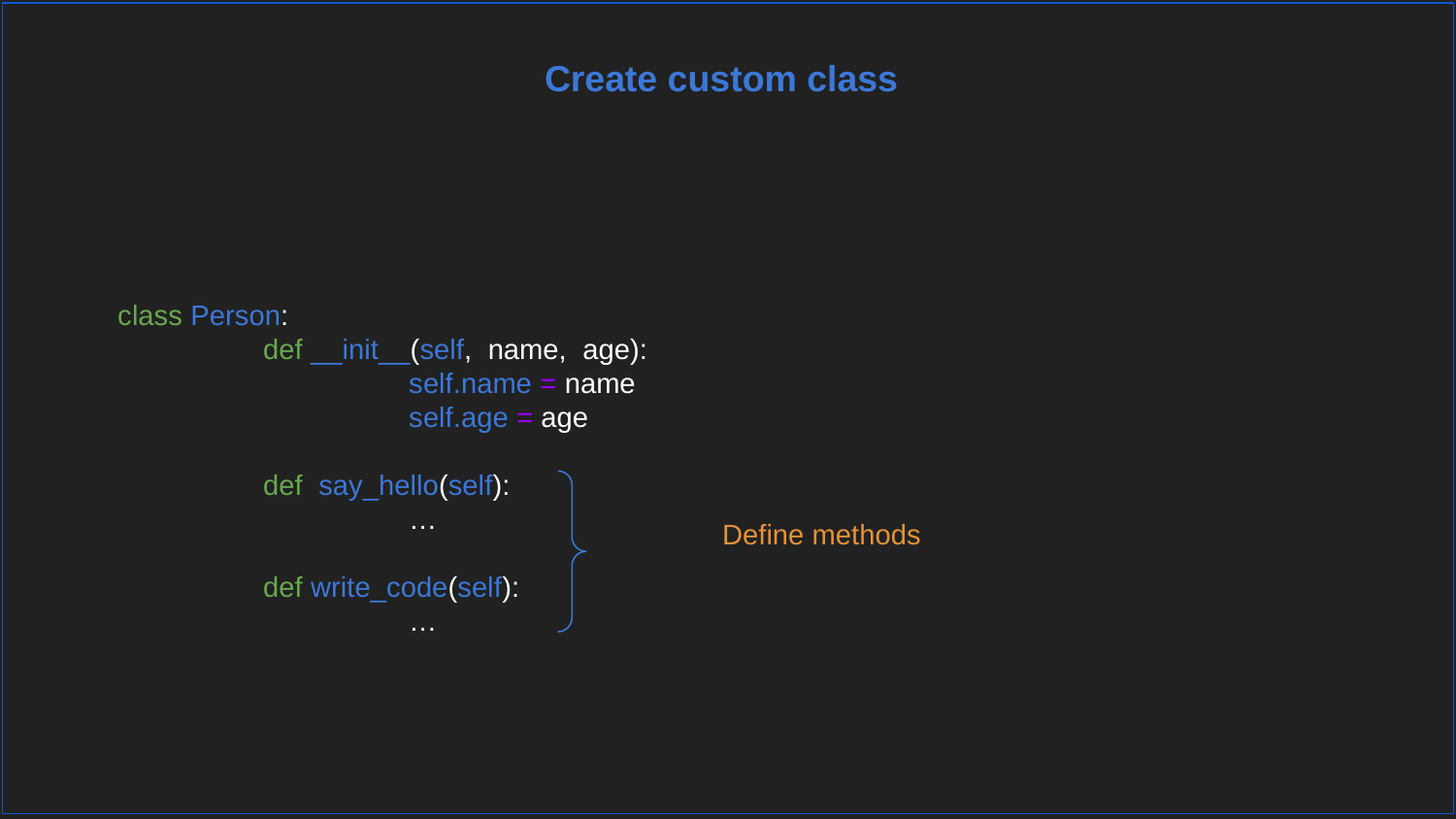

Create custom class
class Person:
	def __init__(self,  name,  age):
		self.name = name
		self.age = age

	def  say_hello(self):
		…

	def write_code(self):
		…

Define methods